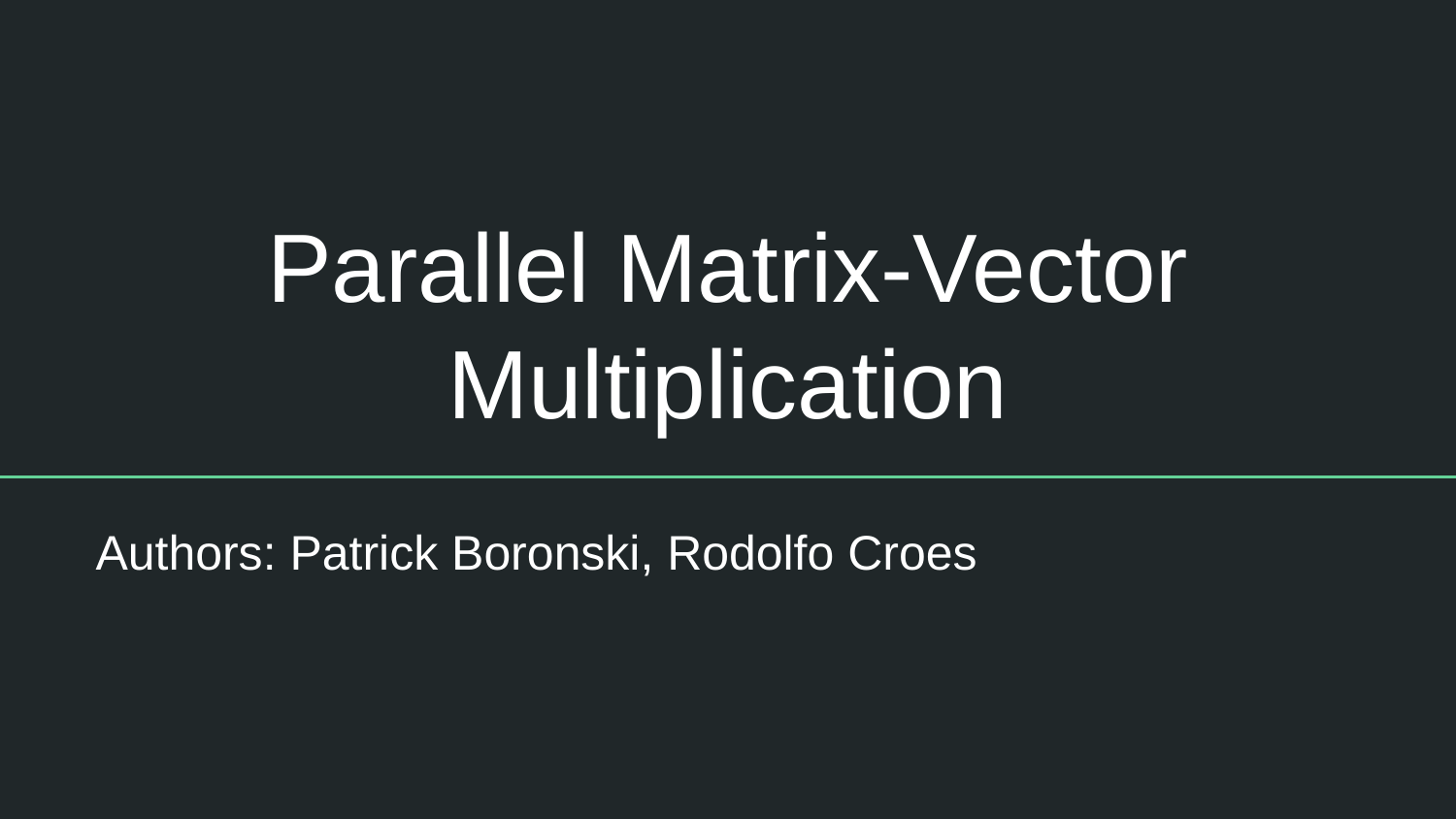

# Parallel Matrix-Vector Multiplication
Authors: Patrick Boronski, Rodolfo Croes